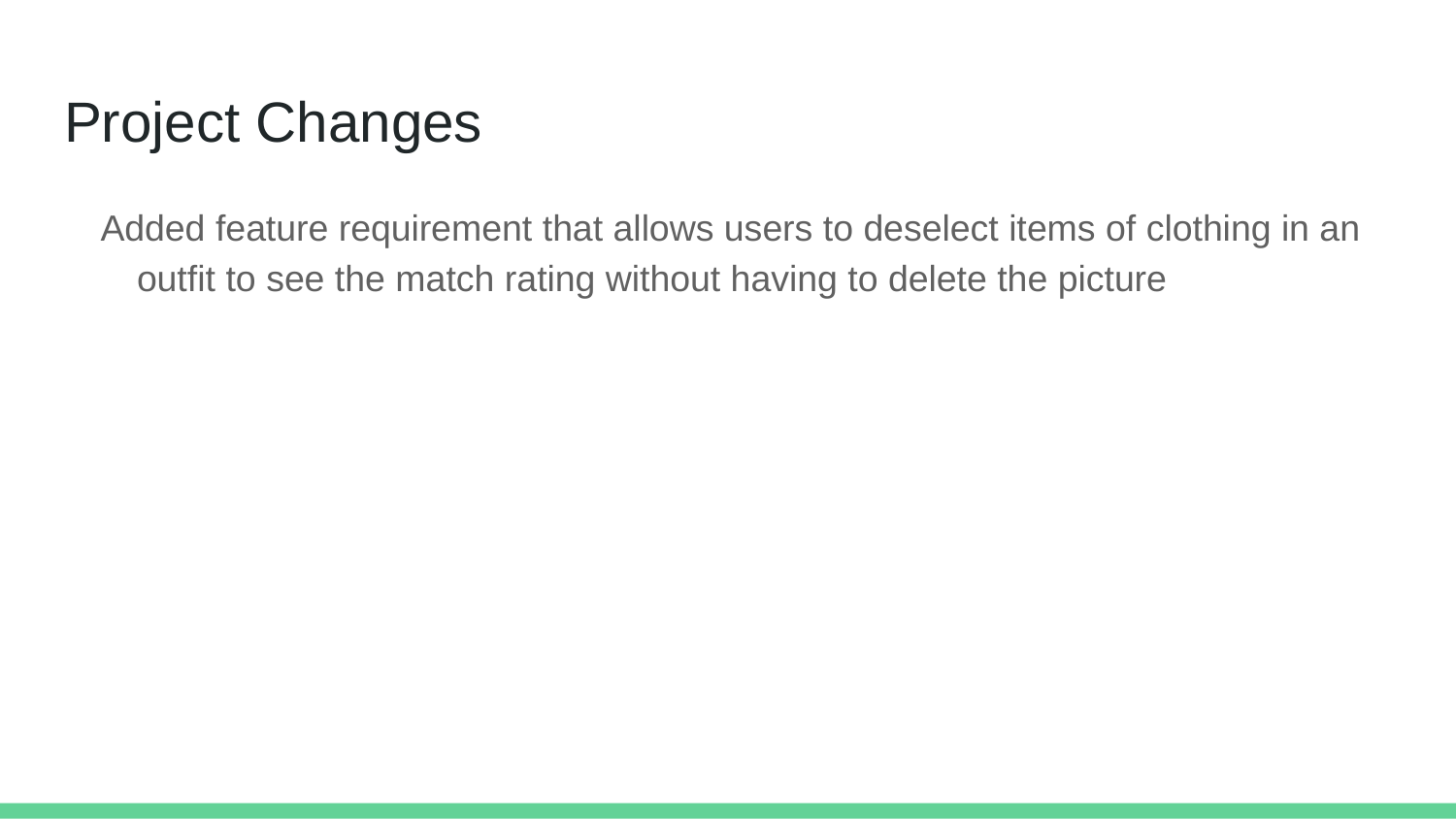

# Project Changes
Added feature requirement that allows users to deselect items of clothing in an outfit to see the match rating without having to delete the picture